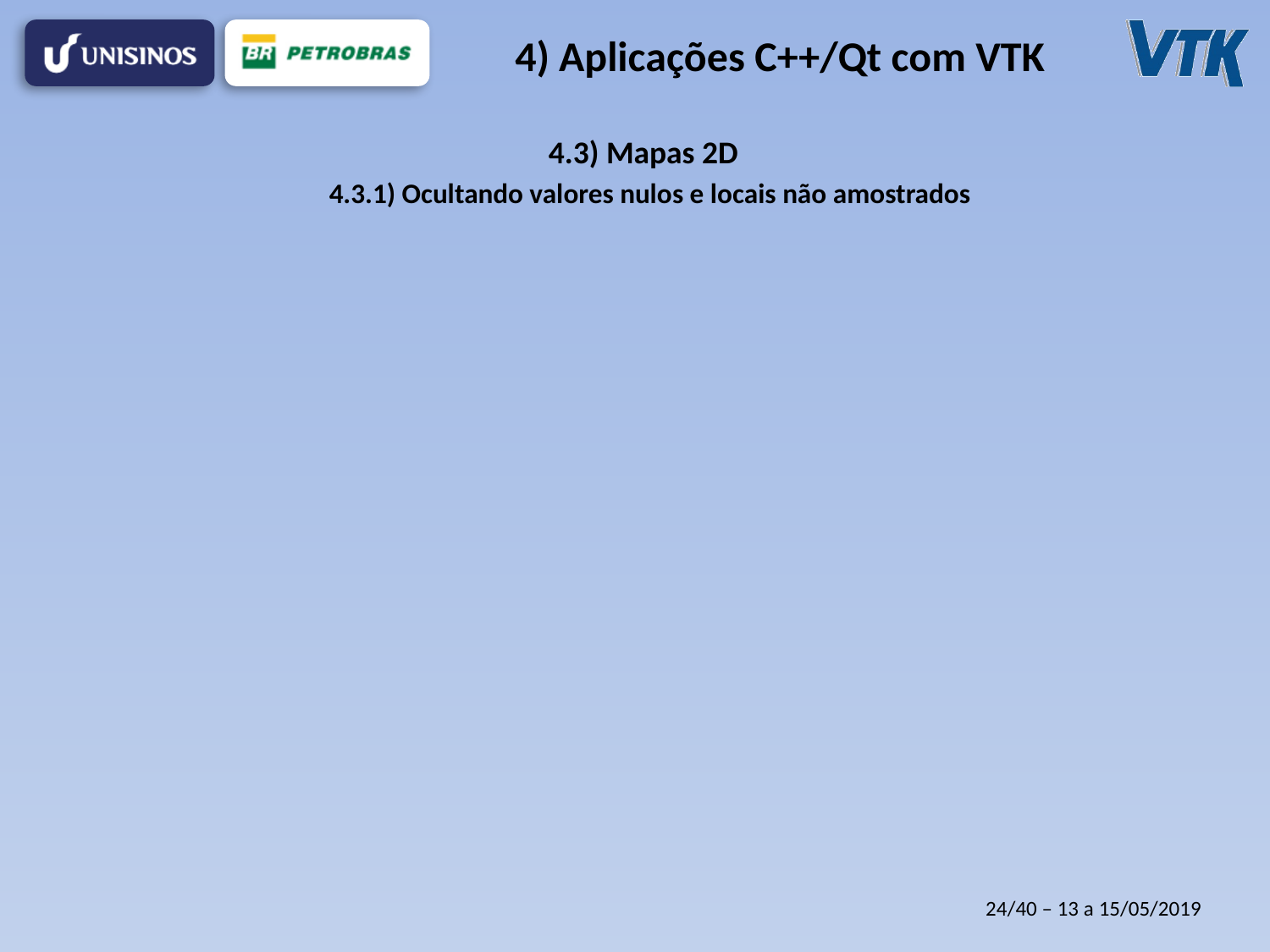

# 4) Aplicações C++/Qt com VTK
4.3) Mapas 2D
4.3.1) Ocultando valores nulos e locais não amostrados